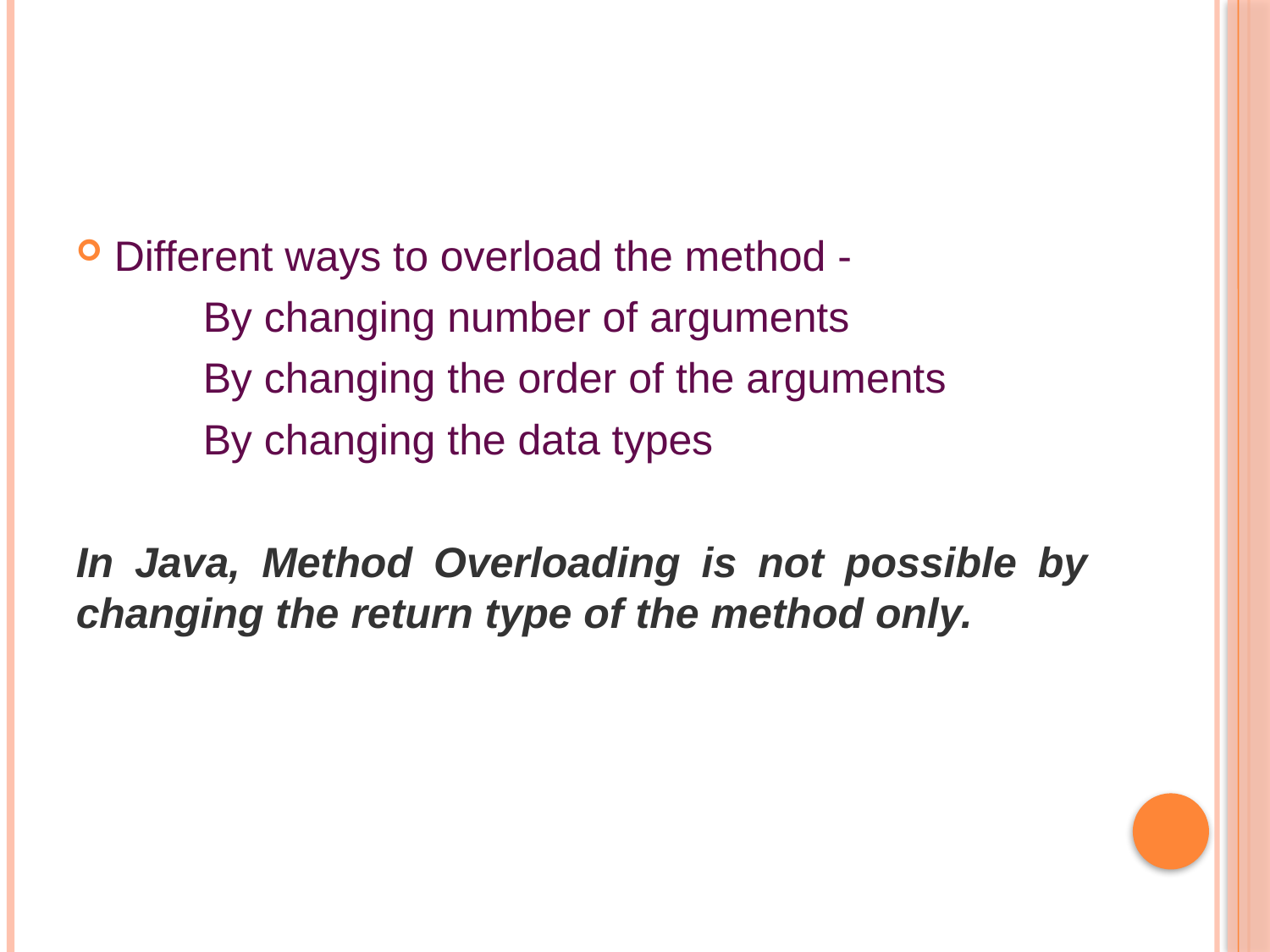

#
Different ways to overload the method -
	By changing number of arguments
	By changing the order of the arguments
	By changing the data types

In Java, Method Overloading is not possible by changing the return type of the method only.